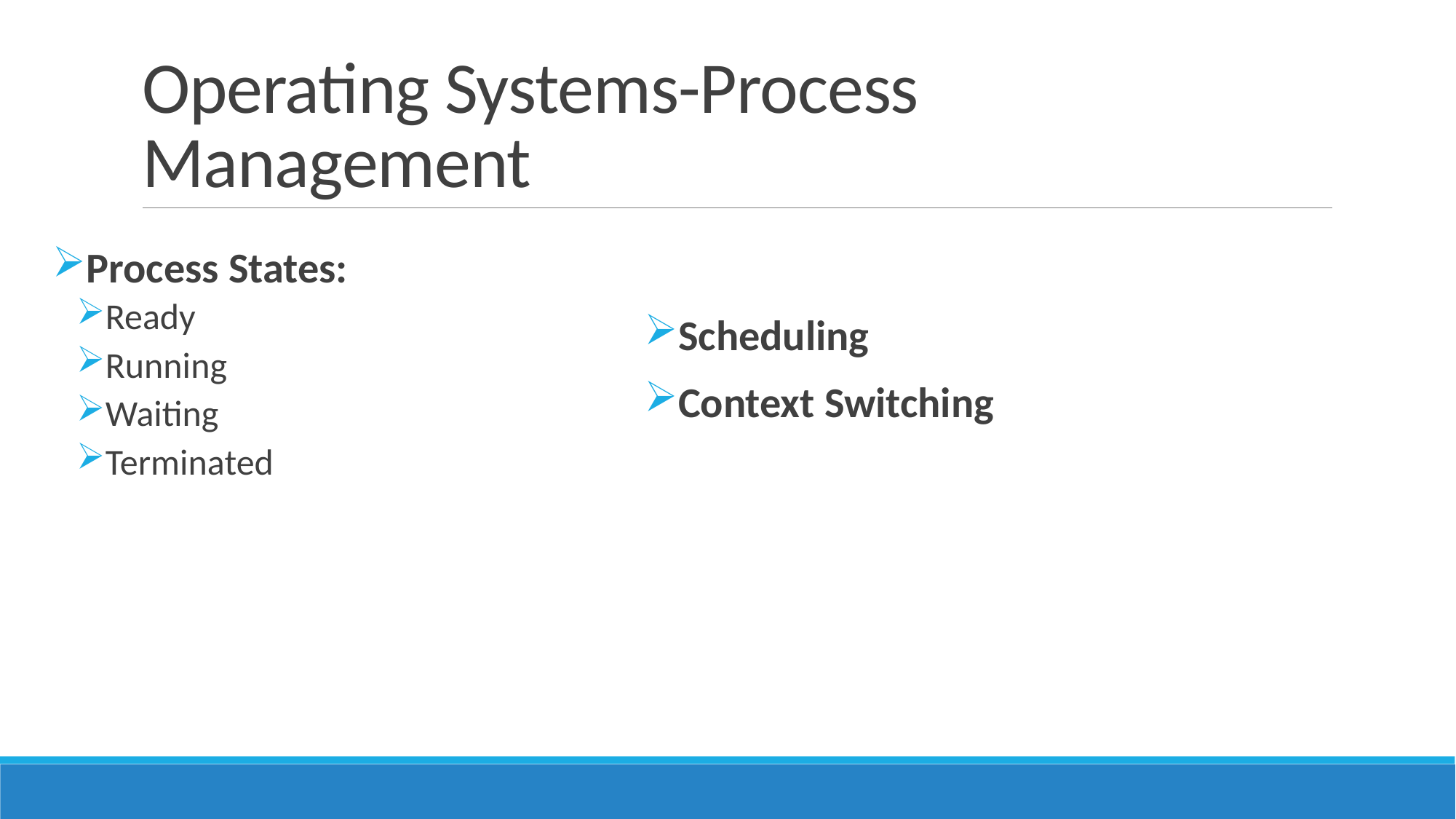

# Operating Systems-Process Management
Process States:
Ready
Running
Waiting
Terminated

Scheduling
Context Switching